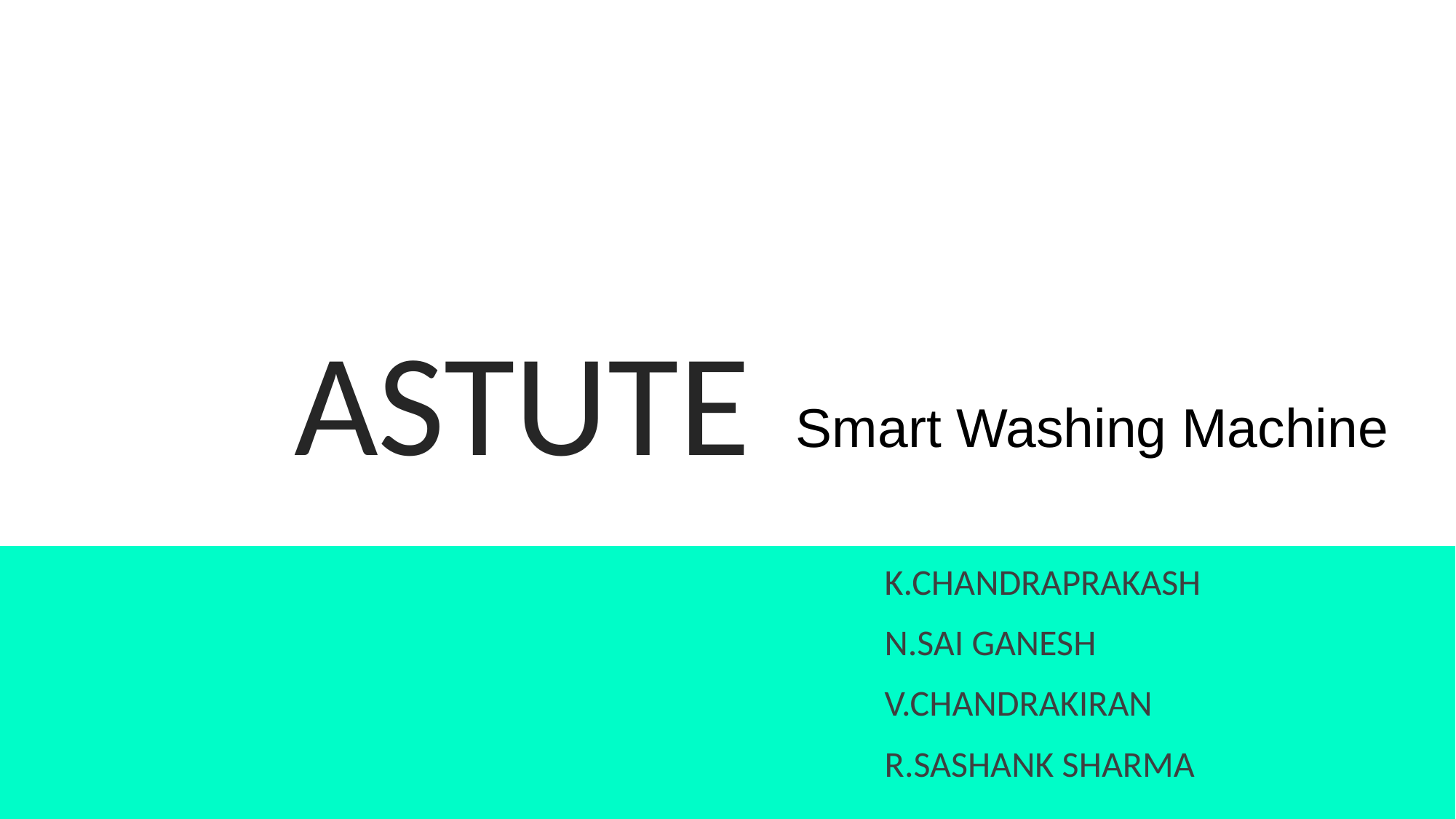

# ASTUTE
Smart Washing Machine
K.CHANDRAPRAKASH
N.SAI GANESH
V.CHANDRAKIRAN
R.SASHANK SHARMA